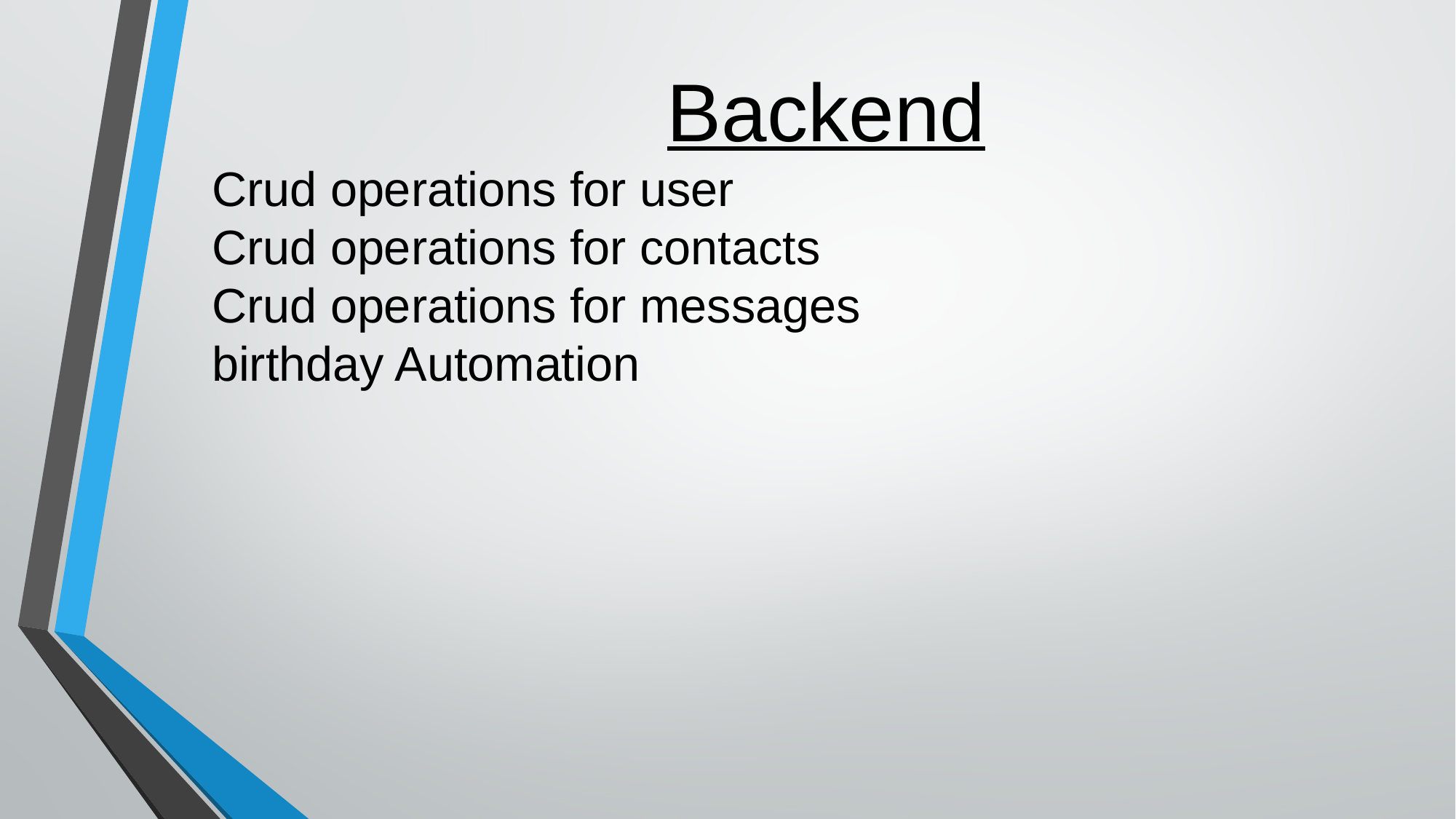

Backend
Crud operations for user
Crud operations for contacts
Crud operations for messages
birthday Automation